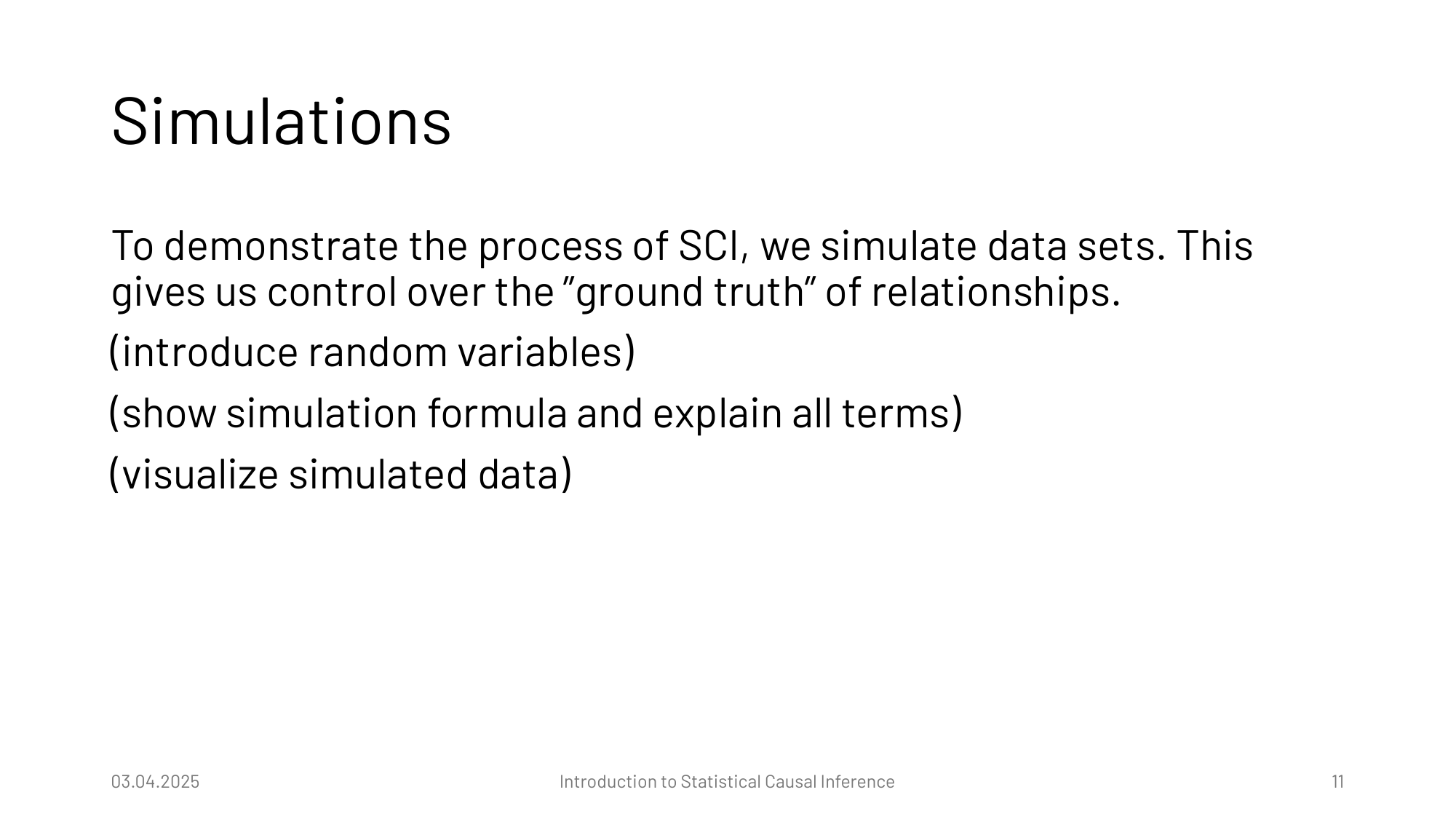

# Simulations
To demonstrate the process of SCI, we simulate data sets. This gives us control over the ”ground truth” of relationships.
(introduce random variables)
(show simulation formula and explain all terms)
(visualize simulated data)
03.04.2025
Introduction to Statistical Causal Inference
11